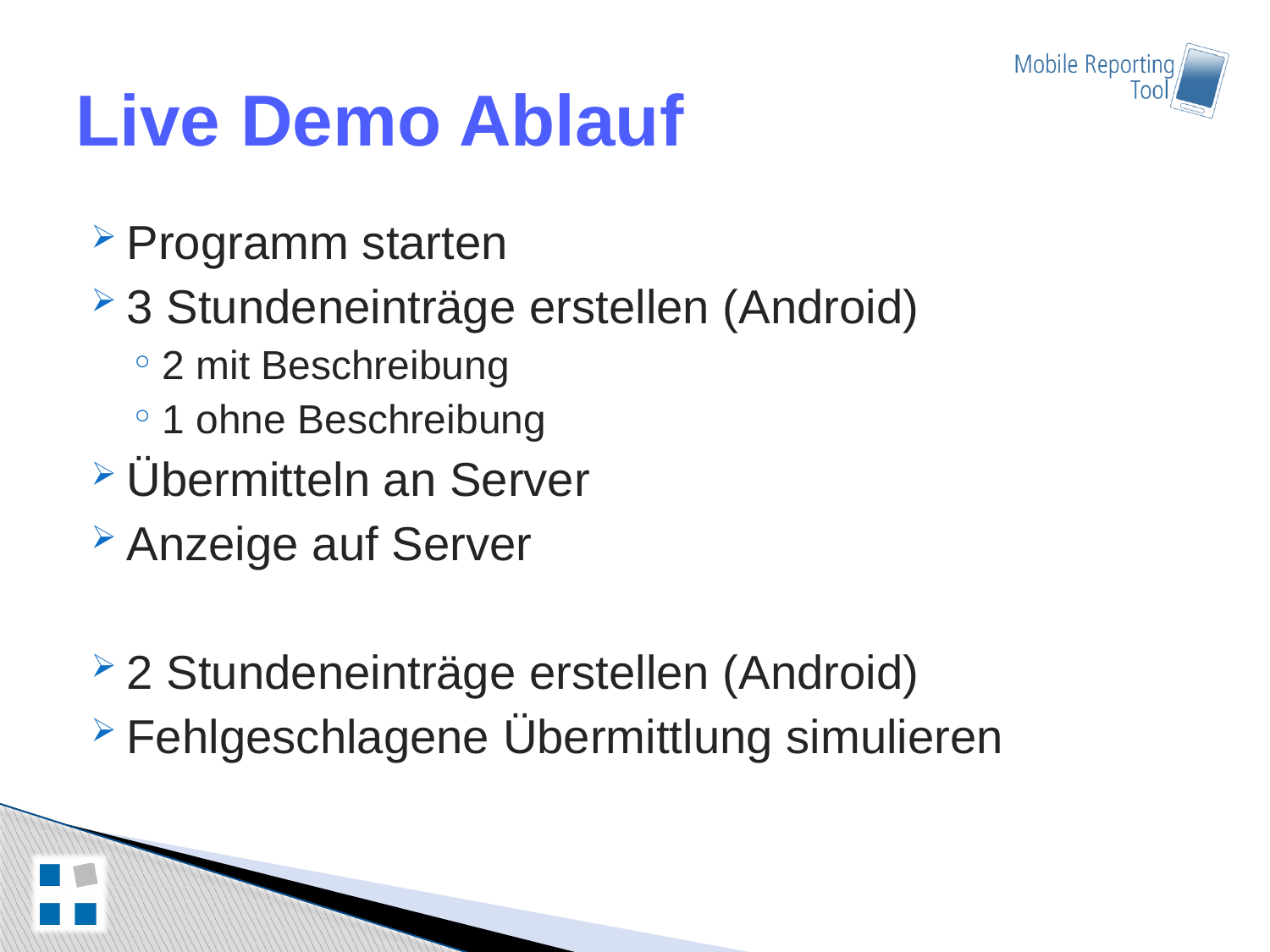

# Live Demo Ablauf
Programm starten
3 Stundeneinträge erstellen (Android)
2 mit Beschreibung
1 ohne Beschreibung
Übermitteln an Server
Anzeige auf Server

2 Stundeneinträge erstellen (Android)
Fehlgeschlagene Übermittlung simulieren